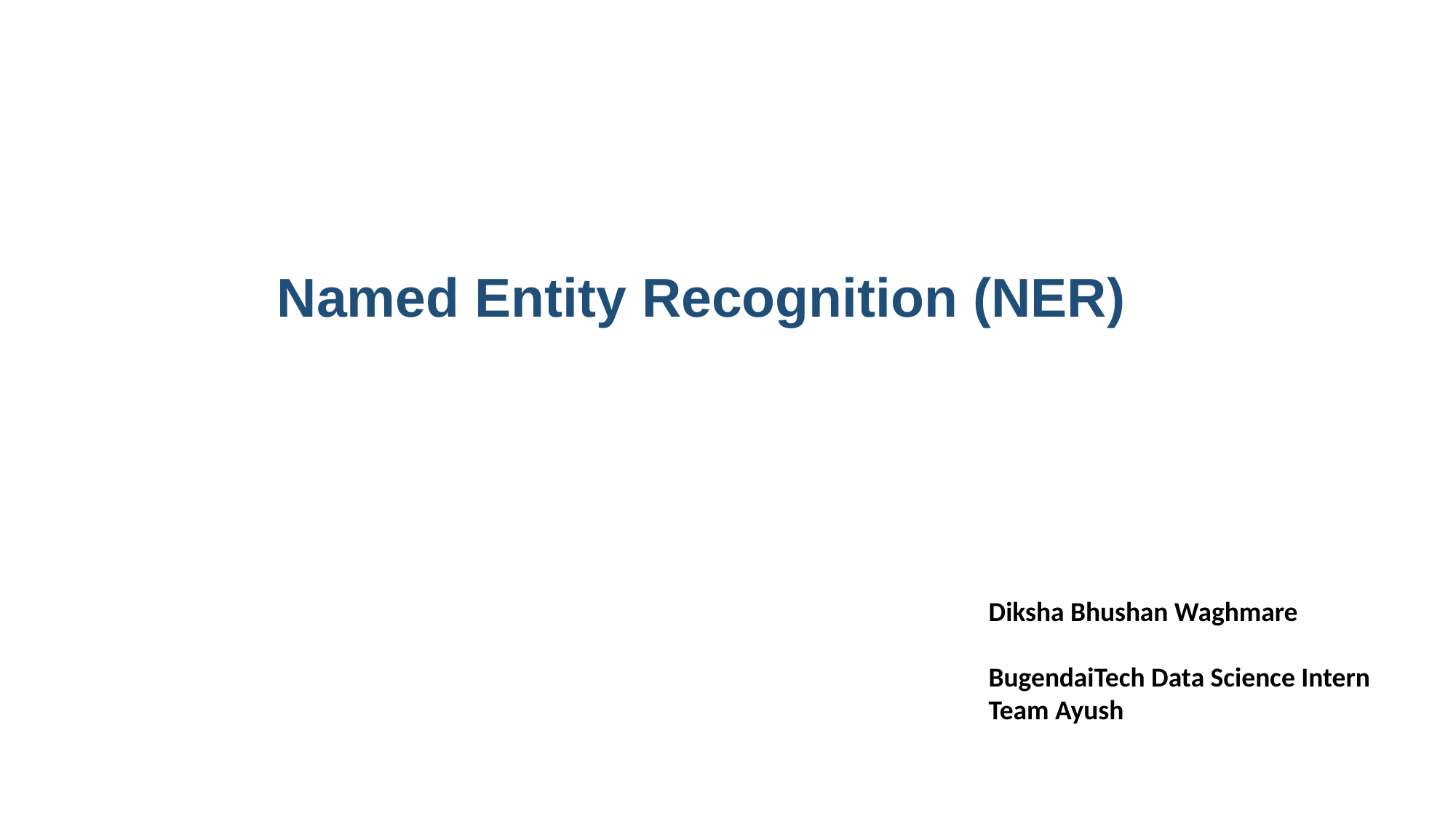

Named Entity Recognition (NER)
Diksha Bhushan Waghmare

BugendaiTech Data Science Intern
Team Ayush